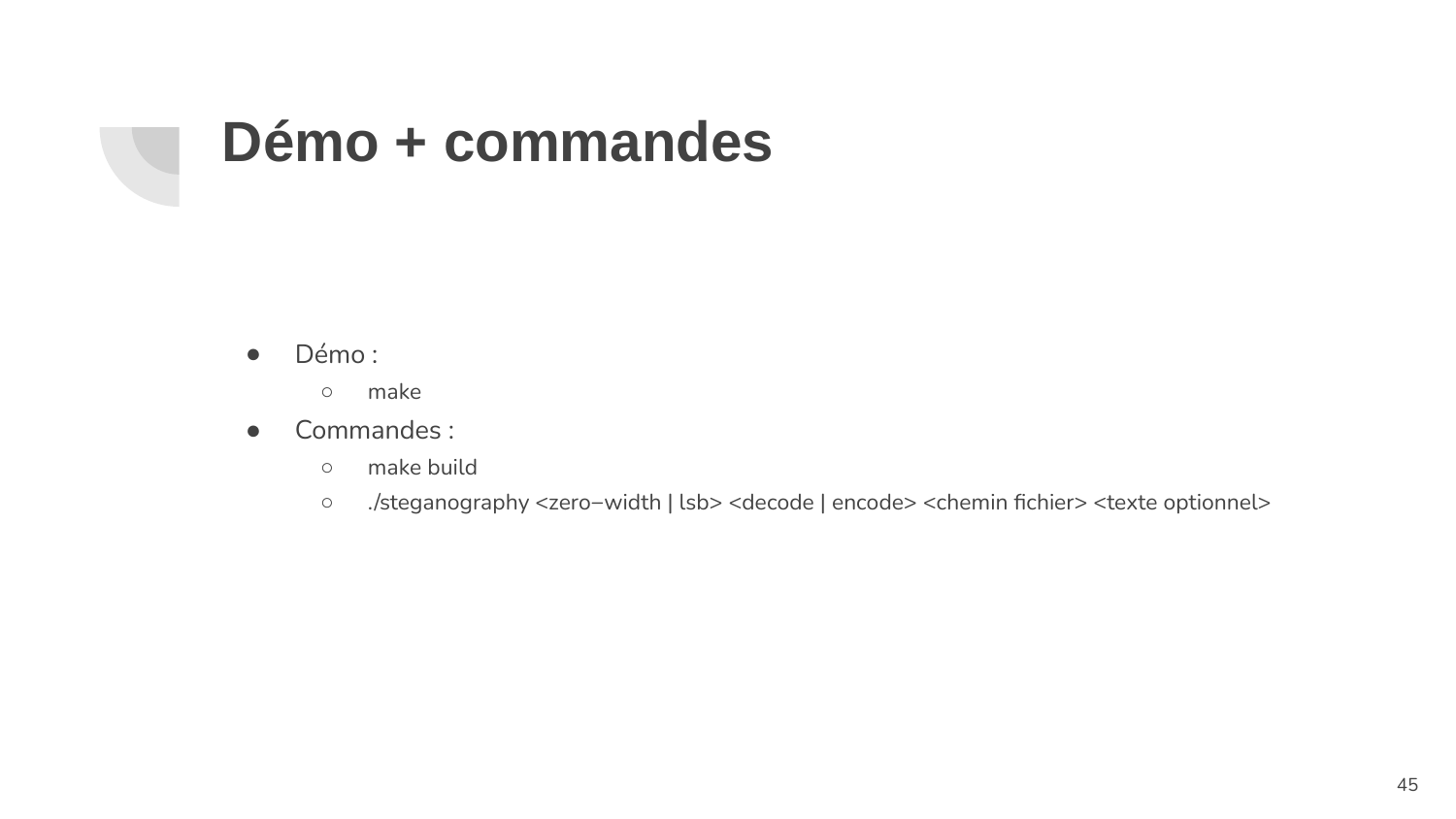

# Démo + commandes
Démo :
make
Commandes :
make build
./steganography <zero−width | lsb> <decode | encode> <chemin fichier> <texte optionnel>
45